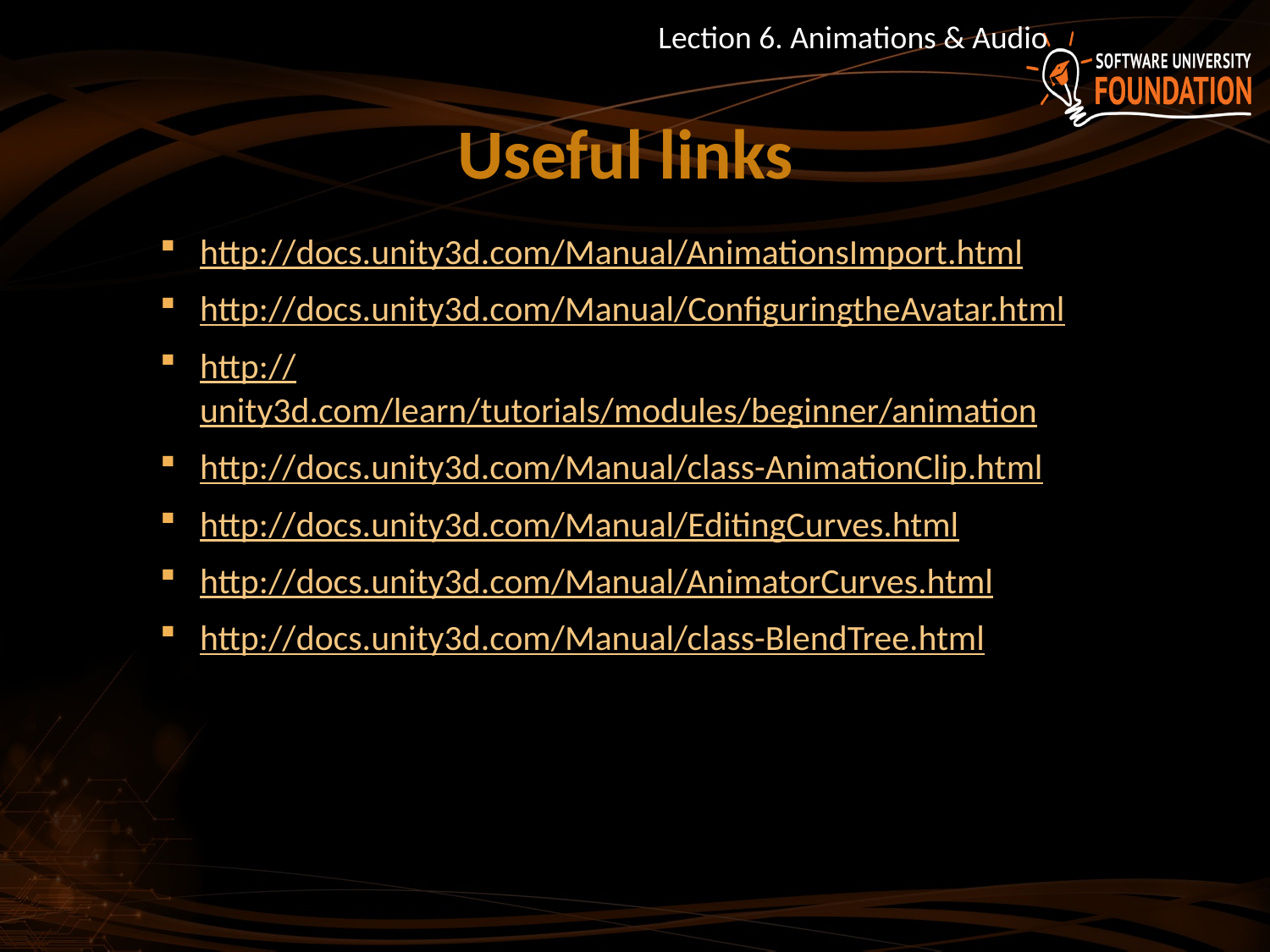

Lection 6. Animations & Audio
# Useful links
http://docs.unity3d.com/Manual/AnimationsImport.html
http://docs.unity3d.com/Manual/ConfiguringtheAvatar.html
http://unity3d.com/learn/tutorials/modules/beginner/animation
http://docs.unity3d.com/Manual/class-AnimationClip.html
http://docs.unity3d.com/Manual/EditingCurves.html
http://docs.unity3d.com/Manual/AnimatorCurves.html
http://docs.unity3d.com/Manual/class-BlendTree.html